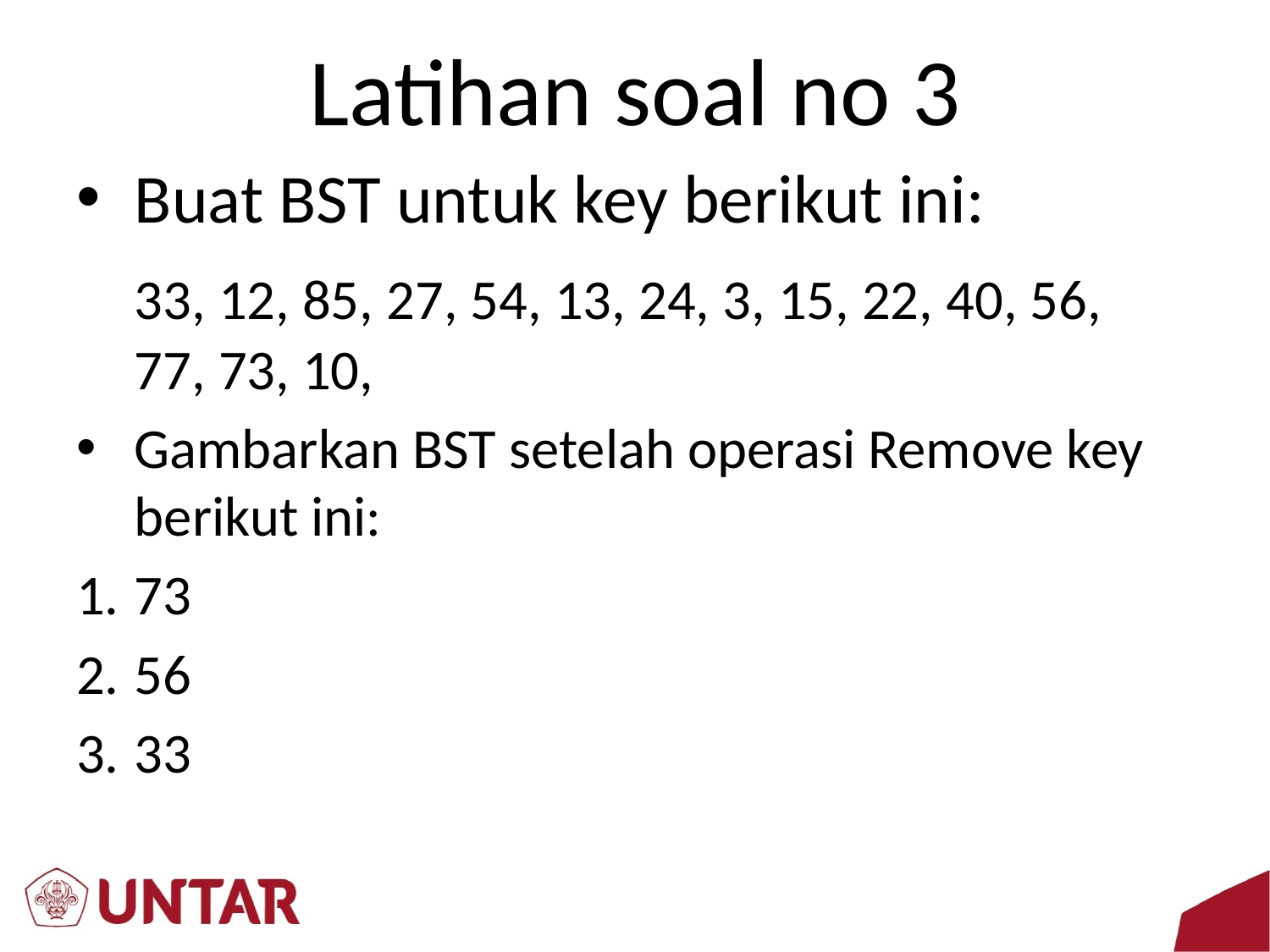

# Latihan soal no 3
Buat BST untuk key berikut ini:
	33, 12, 85, 27, 54, 13, 24, 3, 15, 22, 40, 56, 	77, 73, 10,
Gambarkan BST setelah operasi Remove key berikut ini:
73
56
33